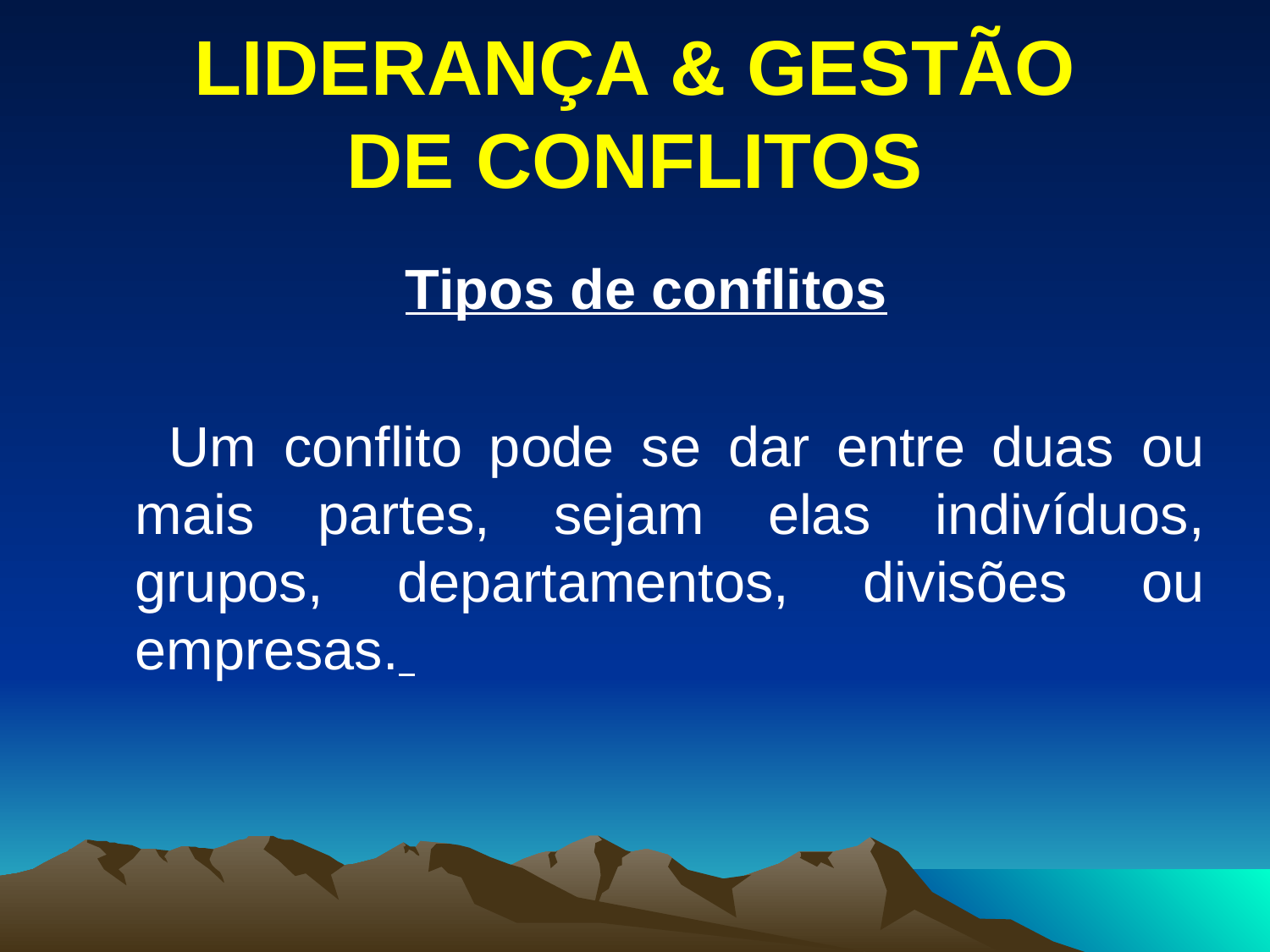

# LIDERANÇA & GESTÃO DE CONFLITOS
Tipos de conflitos

   Um conflito pode se dar entre duas ou mais partes, sejam elas indivíduos, grupos, departamentos, divisões ou empresas.